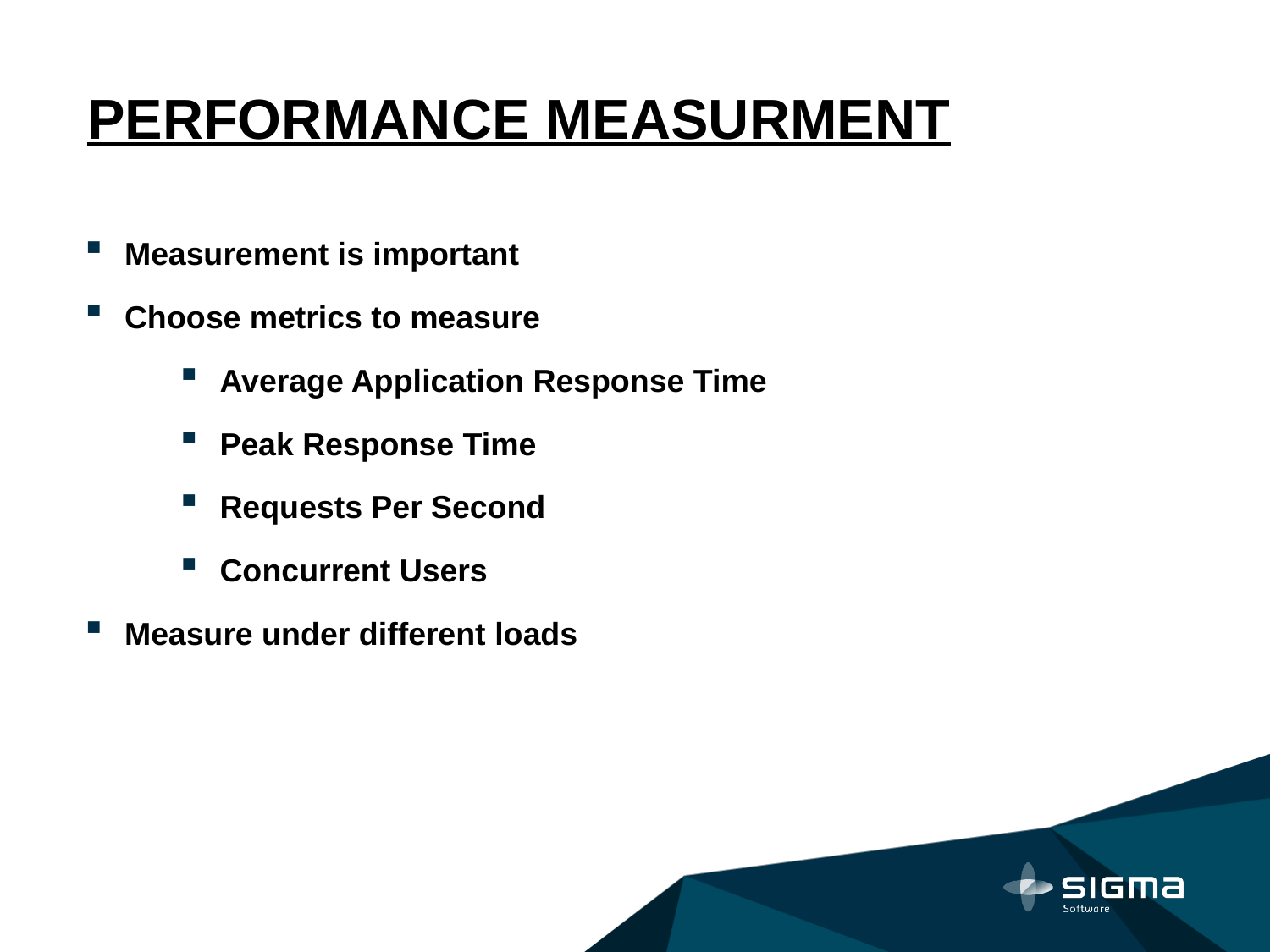

# PERFORMANCE MEASURMENT
Measurement is important
Choose metrics to measure
Average Application Response Time
Peak Response Time
Requests Per Second
Concurrent Users
Measure under different loads